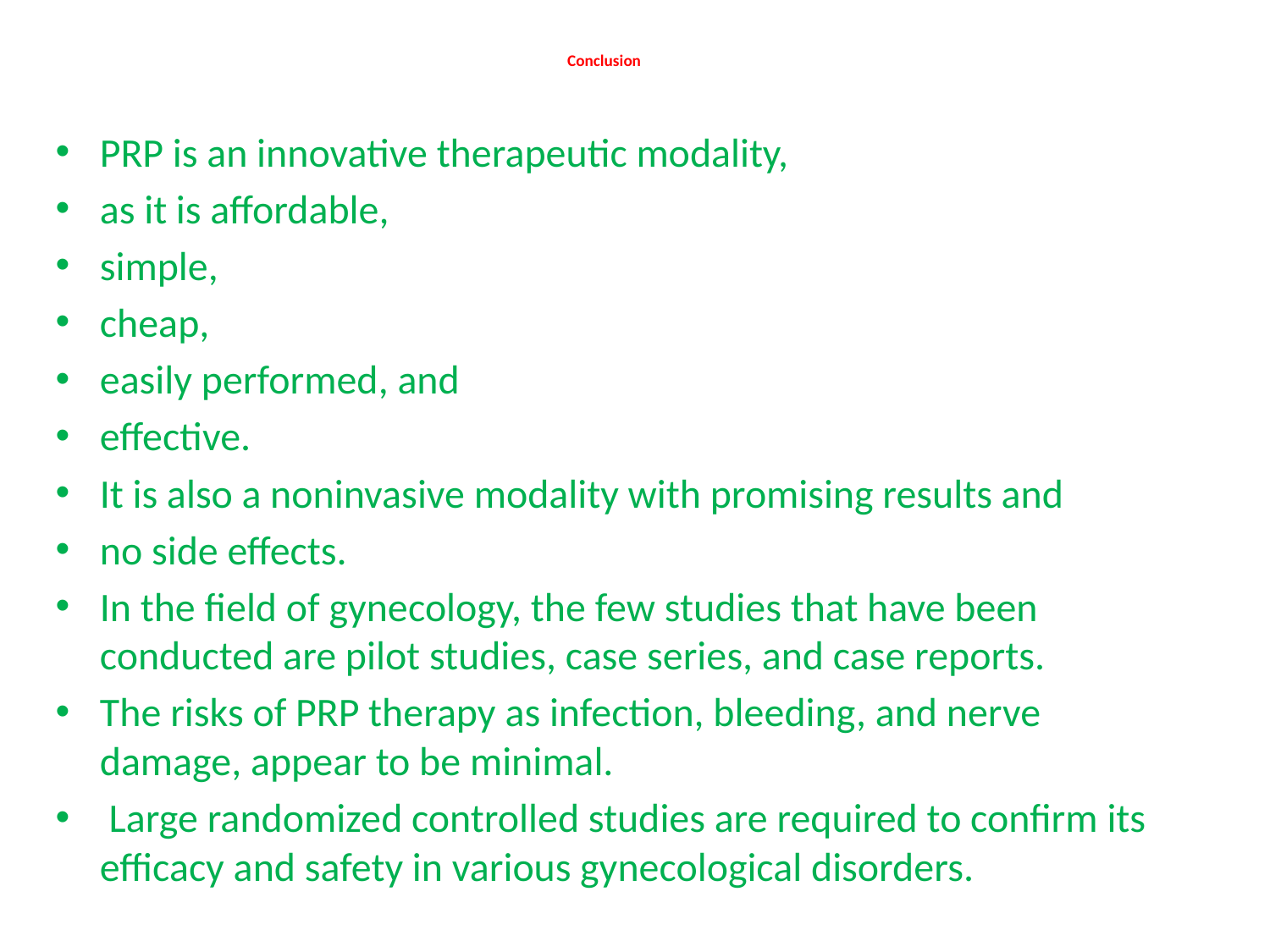

# Conclusion
PRP is an innovative therapeutic modality,
as it is affordable,
simple,
cheap,
easily performed, and
effective.
It is also a noninvasive modality with promising results and
no side effects.
In the field of gynecology, the few studies that have been conducted are pilot studies, case series, and case reports.
The risks of PRP therapy as infection, bleeding, and nerve damage, appear to be minimal.
 Large randomized controlled studies are required to confirm its efficacy and safety in various gynecological disorders.